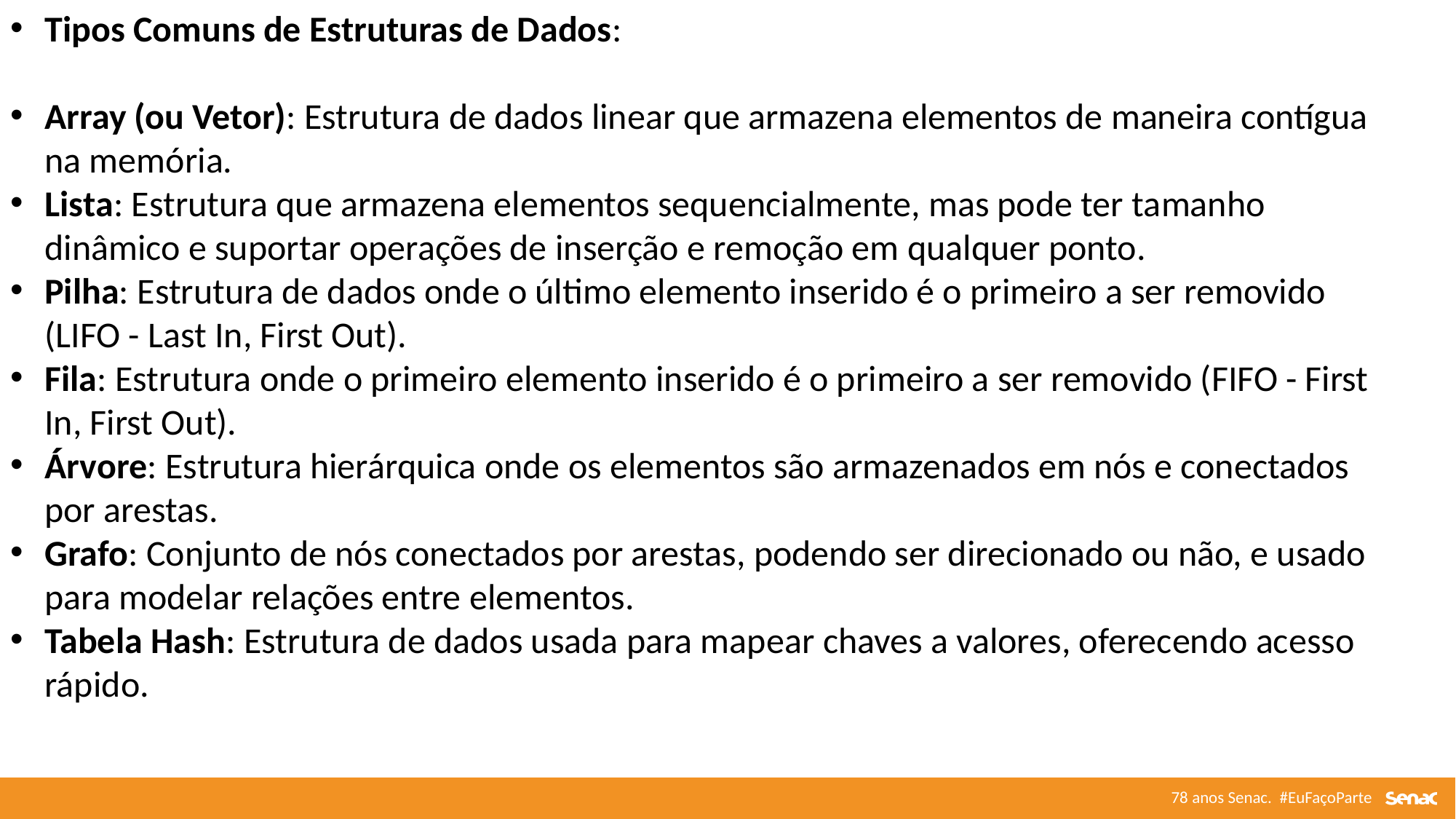

Tipos Comuns de Estruturas de Dados:

Array (ou Vetor): Estrutura de dados linear que armazena elementos de maneira contígua na memória.
Lista: Estrutura que armazena elementos sequencialmente, mas pode ter tamanho dinâmico e suportar operações de inserção e remoção em qualquer ponto.
Pilha: Estrutura de dados onde o último elemento inserido é o primeiro a ser removido (LIFO - Last In, First Out).
Fila: Estrutura onde o primeiro elemento inserido é o primeiro a ser removido (FIFO - First In, First Out).
Árvore: Estrutura hierárquica onde os elementos são armazenados em nós e conectados por arestas.
Grafo: Conjunto de nós conectados por arestas, podendo ser direcionado ou não, e usado para modelar relações entre elementos.
Tabela Hash: Estrutura de dados usada para mapear chaves a valores, oferecendo acesso rápido.